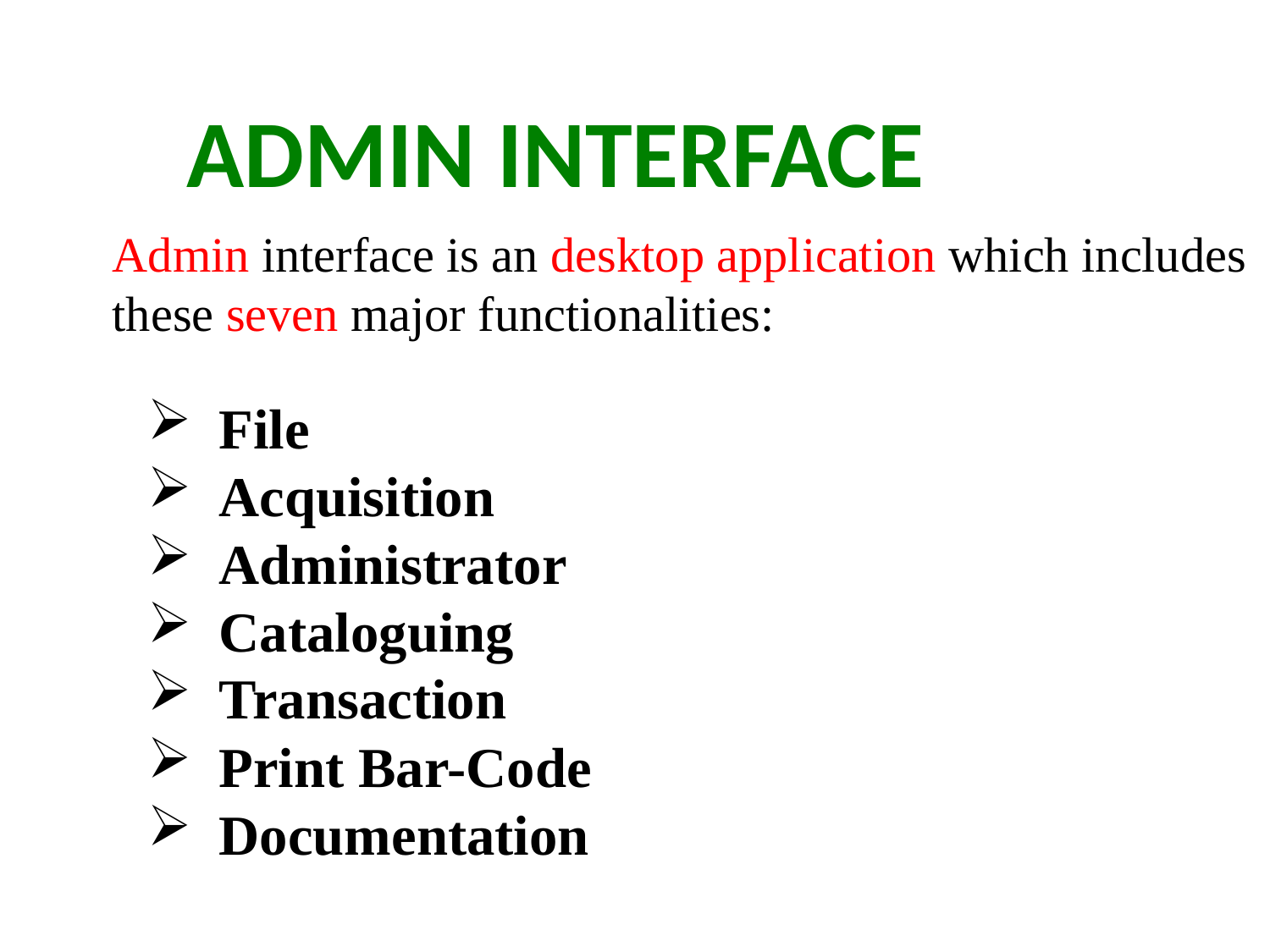

ADMIN INTERFACE
Admin interface is an desktop application which includes
these seven major functionalities:
File
Acquisition
Administrator
Cataloguing
Transaction
Print Bar-Code
Documentation